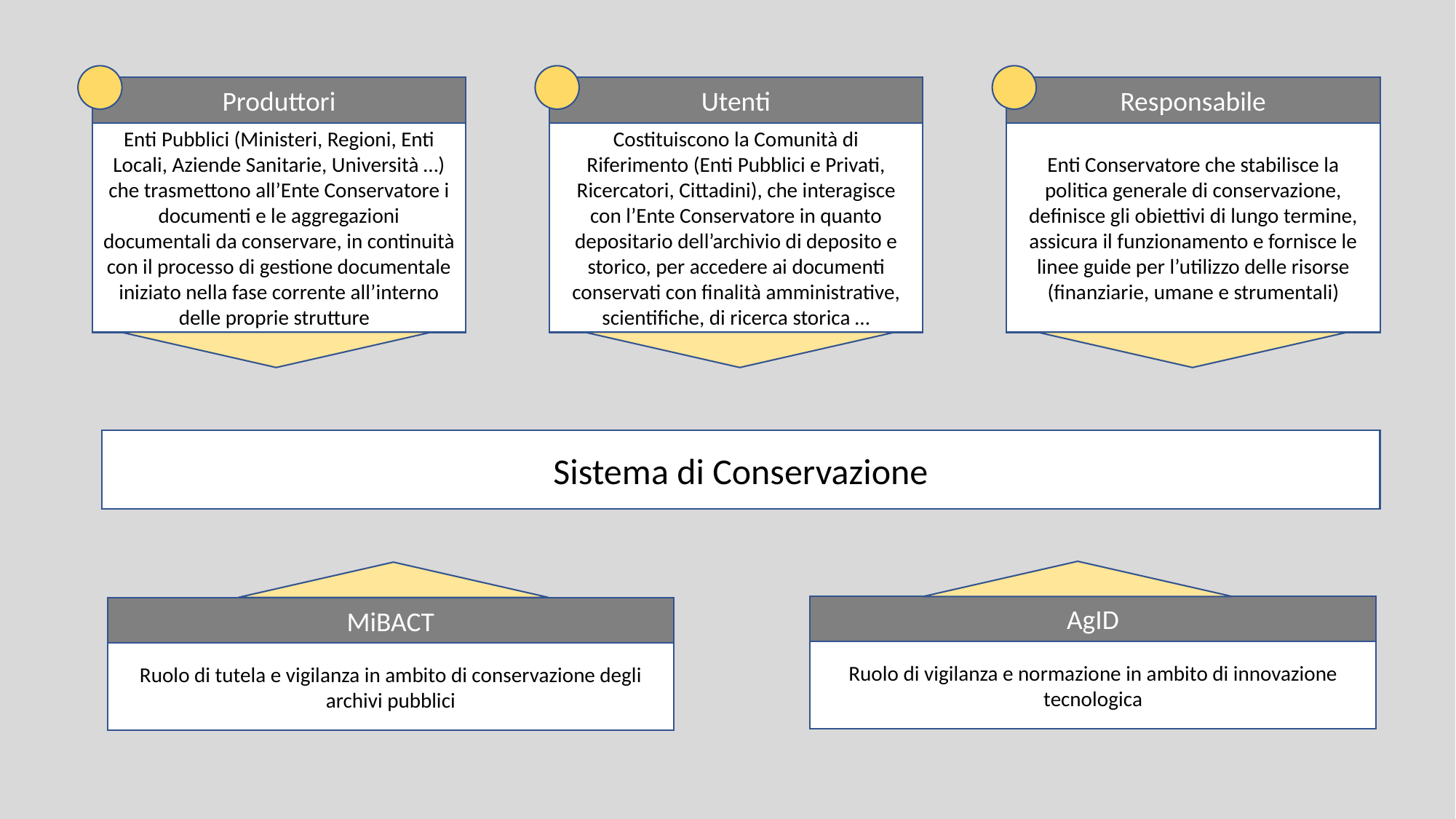

Produttori
Enti Pubblici (Ministeri, Regioni, Enti Locali, Aziende Sanitarie, Università …) che trasmettono all’Ente Conservatore i documenti e le aggregazioni documentali da conservare, in continuità con il processo di gestione documentale iniziato nella fase corrente all’interno delle proprie strutture

Utenti
Costituiscono la Comunità di Riferimento (Enti Pubblici e Privati, Ricercatori, Cittadini), che interagisce con l’Ente Conservatore in quanto depositario dell’archivio di deposito e storico, per accedere ai documenti conservati con finalità amministrative, scientifiche, di ricerca storica …

Responsabile
Enti Conservatore che stabilisce la politica generale di conservazione, definisce gli obiettivi di lungo termine, assicura il funzionamento e fornisce le linee guide per l’utilizzo delle risorse (finanziarie, umane e strumentali)

Sistema di Conservazione

AgID
MiBACT
Ruolo di vigilanza e normazione in ambito di innovazione tecnologica
Ruolo di tutela e vigilanza in ambito di conservazione degli archivi pubblici